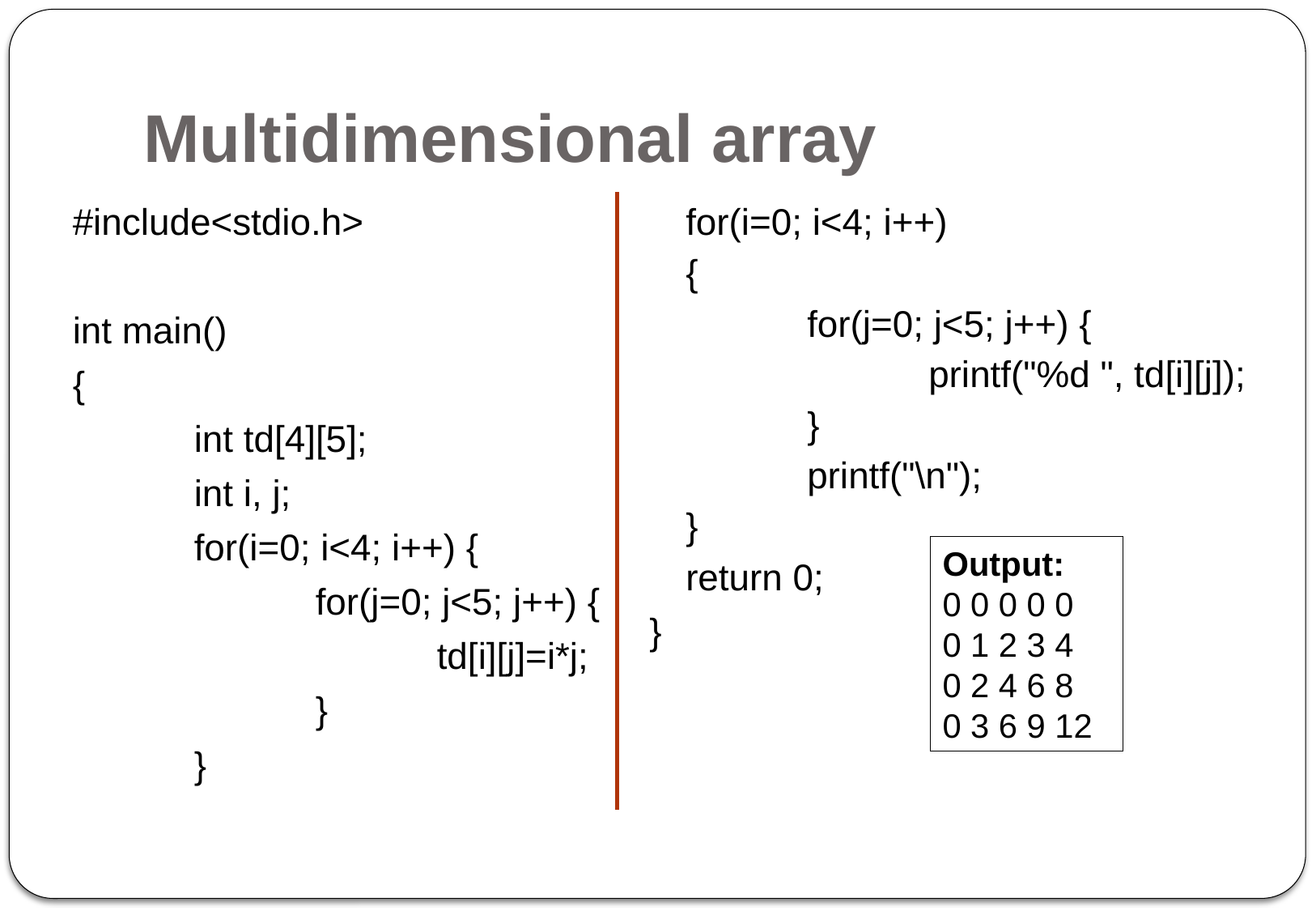

# Multidimensional array
#include<stdio.h>

int main()
{
	int td[4][5];
	int i, j;
	for(i=0; i<4; i++) {
		for(j=0; j<5; j++) {
			td[i][j]=i*j;
		}
	}

for(i=0; i<4; i++)
{
	for(j=0; j<5; j++) {
		printf("%d ", td[i][j]);
	}
	printf("\n");
}
return 0;
}
Output:
0 0 0 0 0
0 1 2 3 4
0 2 4 6 8
0 3 6 9 12